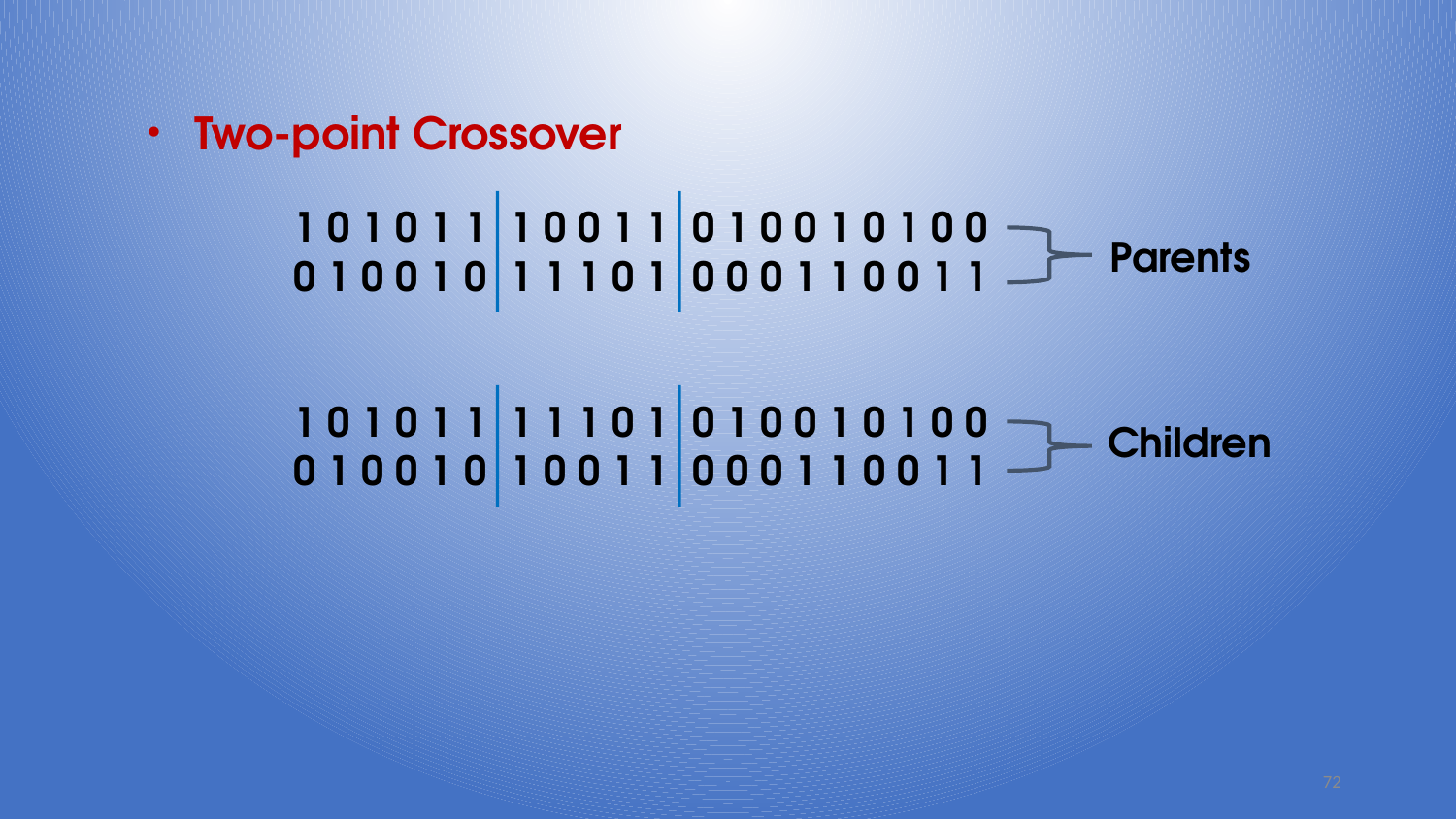

Two-point Crossover

	1 0 1 0 1 1  1 0 0 1 1  0 1 0 0 1 0 1 0 0
	0 1 0 0 1 0  1 1 1 0 1  0 0 0 1 1 0 0 1 1

	1 0 1 0 1 1  1 1 1 0 1  0 1 0 0 1 0 1 0 0
	0 1 0 0 1 0  1 0 0 1 1  0 0 0 1 1 0 0 1 1

Parents

Children

72